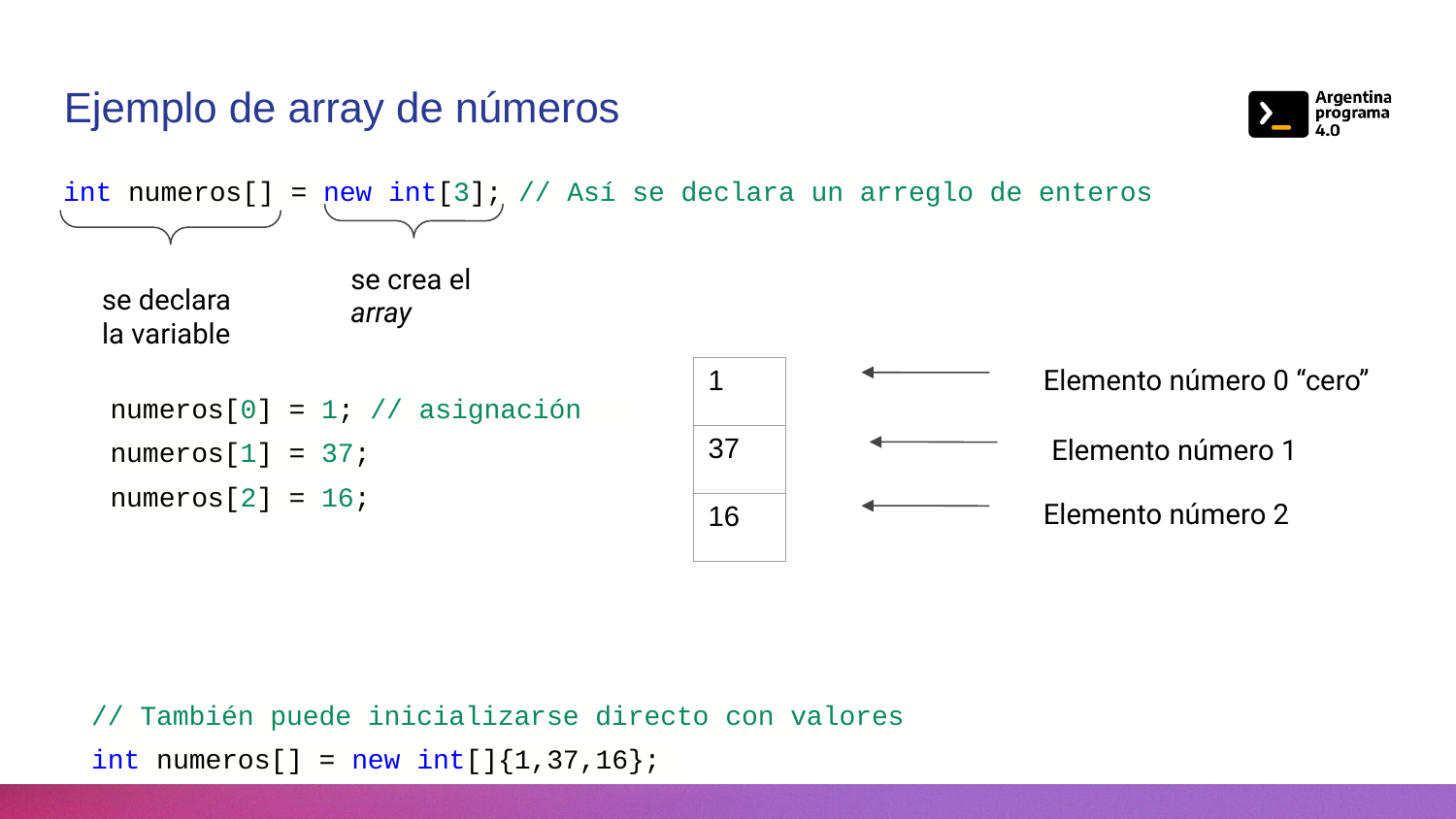

Ejemplo de array de números

int numeros[] = new int[3]; // Así se declara un arreglo de enteros
se crea el array
se declara la variable
Elemento número 0 “cero”
| 1 |
| --- |
| 37 |
| 16 |
numeros[0] = 1; // asignación
numeros[1] = 37;
numeros[2] = 16;

Elemento número 1

Elemento número 2

// También puede inicializarse directo con valores
int numeros[] = new int[]{1,37,16};